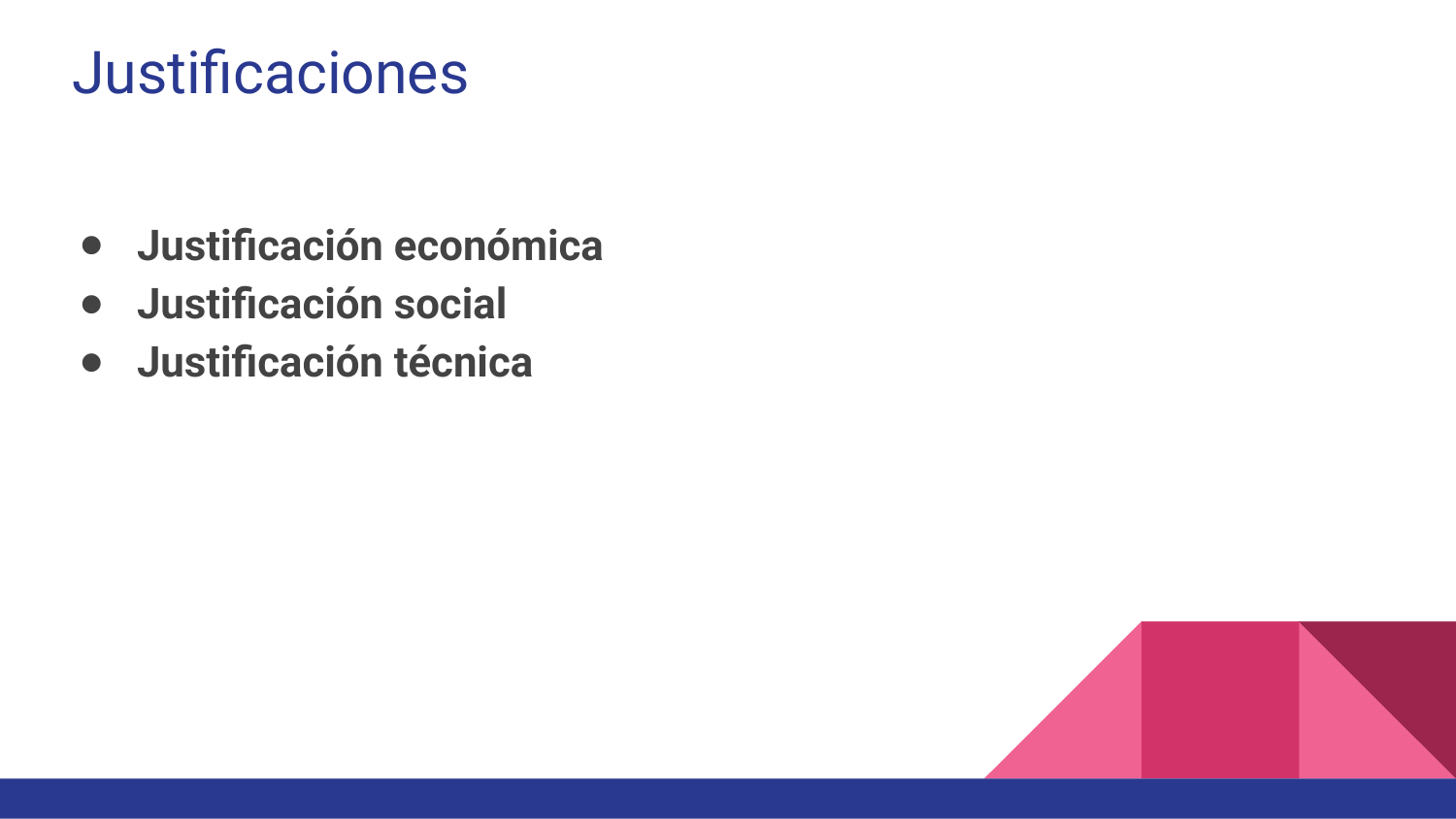

# Justificaciones
Justificación económica
Justificación social
Justificación técnica